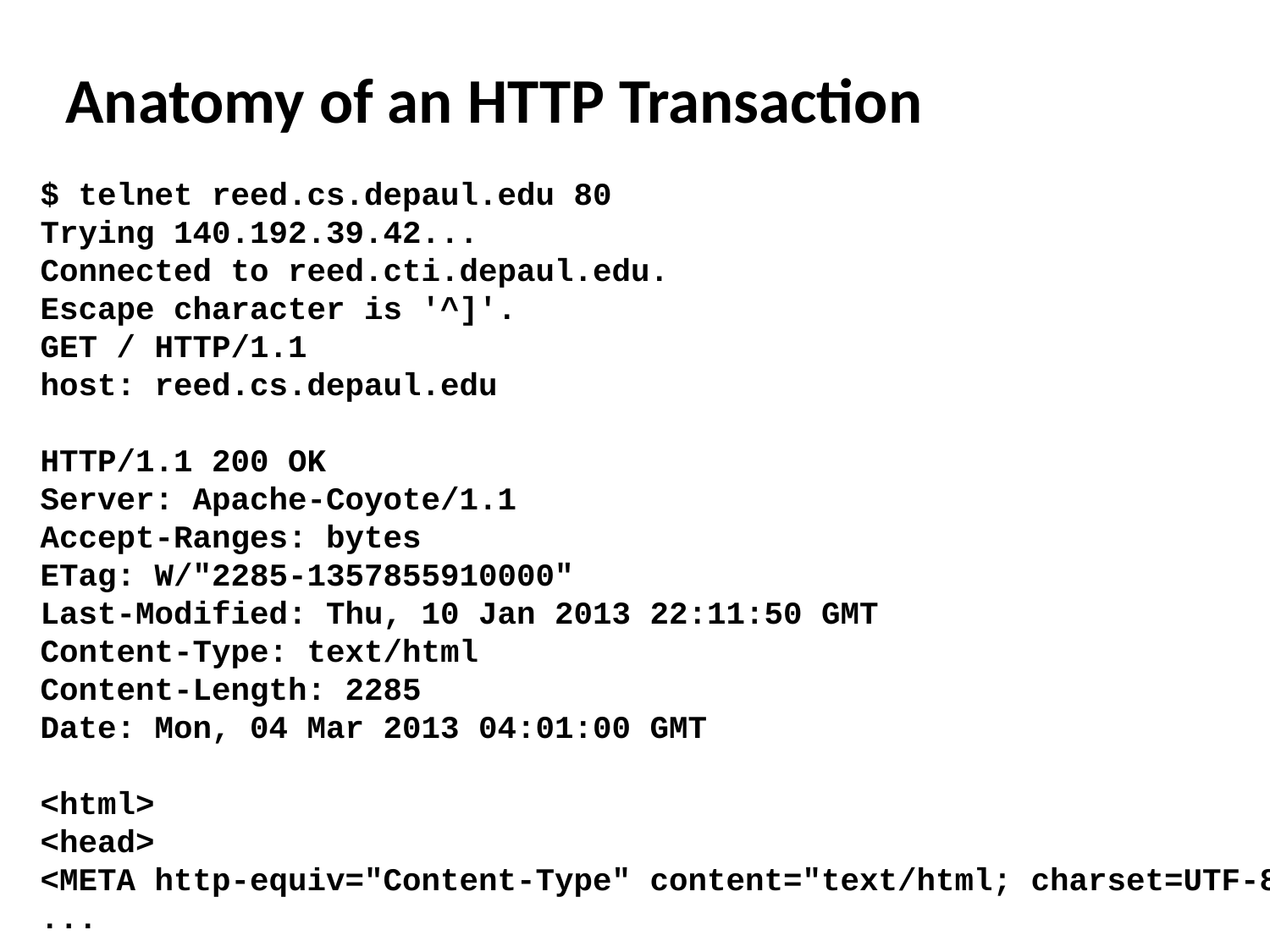

# Anatomy of an HTTP Transaction
$ telnet reed.cs.depaul.edu 80
Trying 140.192.39.42...
Connected to reed.cti.depaul.edu.
Escape character is '^]'.
GET / HTTP/1.1
host: reed.cs.depaul.edu

HTTP/1.1 200 OK
Server: Apache-Coyote/1.1
Accept-Ranges: bytes
ETag: W/"2285-1357855910000"
Last-Modified: Thu, 10 Jan 2013 22:11:50 GMT
Content-Type: text/html
Content-Length: 2285
Date: Mon, 04 Mar 2013 04:01:00 GMT

<html>
<head>
<META http-equiv="Content-Type" content="text/html; charset=UTF-8”>
...